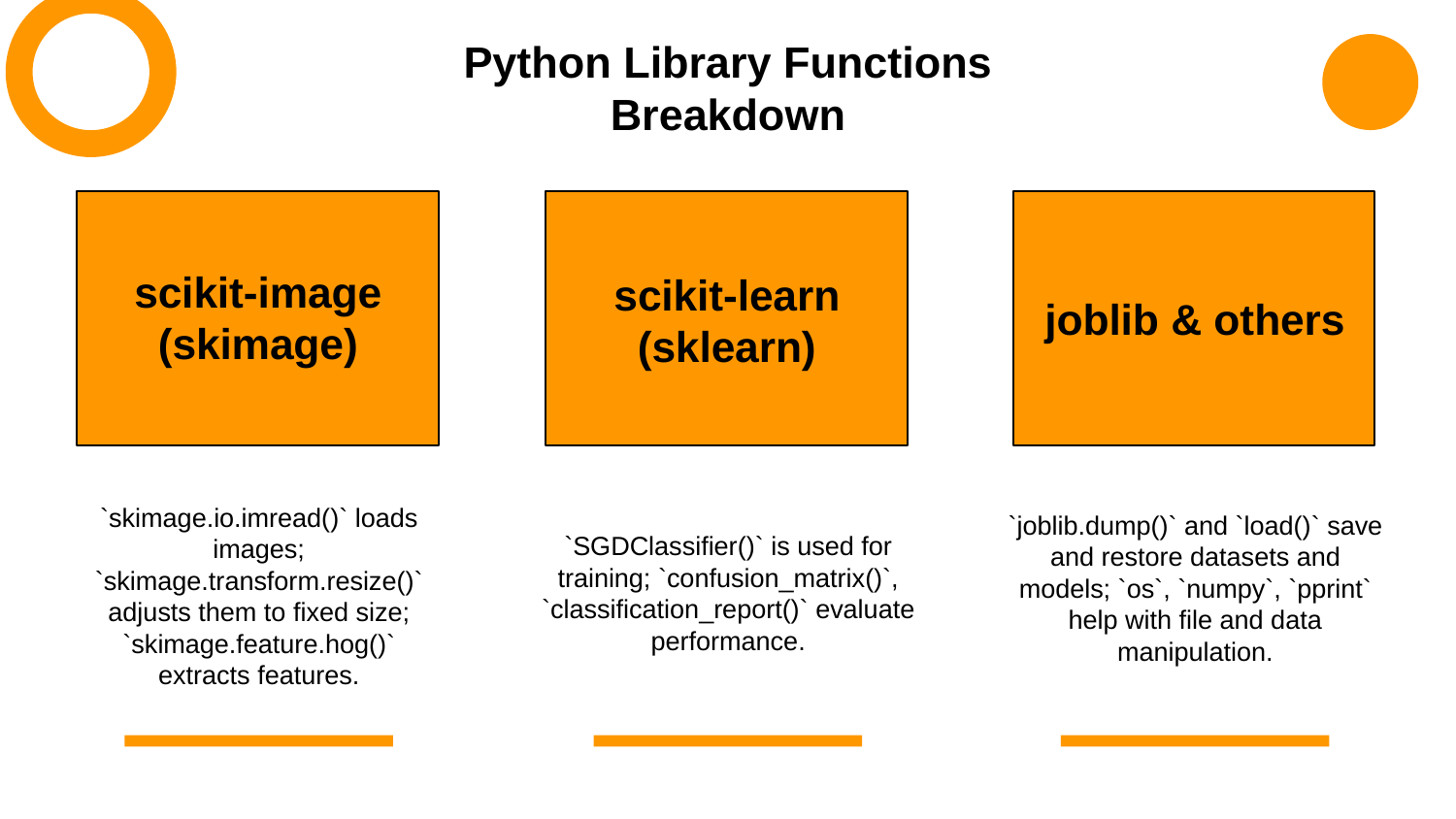

Python Library Functions Breakdown

scikit-image (skimage)
joblib & others
scikit-learn (sklearn)
`joblib.dump()` and `load()` save and restore datasets and models; `os`, `numpy`, `pprint` help with file and data manipulation.
`skimage.io.imread()` loads images; `skimage.transform.resize()` adjusts them to fixed size; `skimage.feature.hog()` extracts features.
`SGDClassifier()` is used for training; `confusion_matrix()`, `classification_report()` evaluate performance.